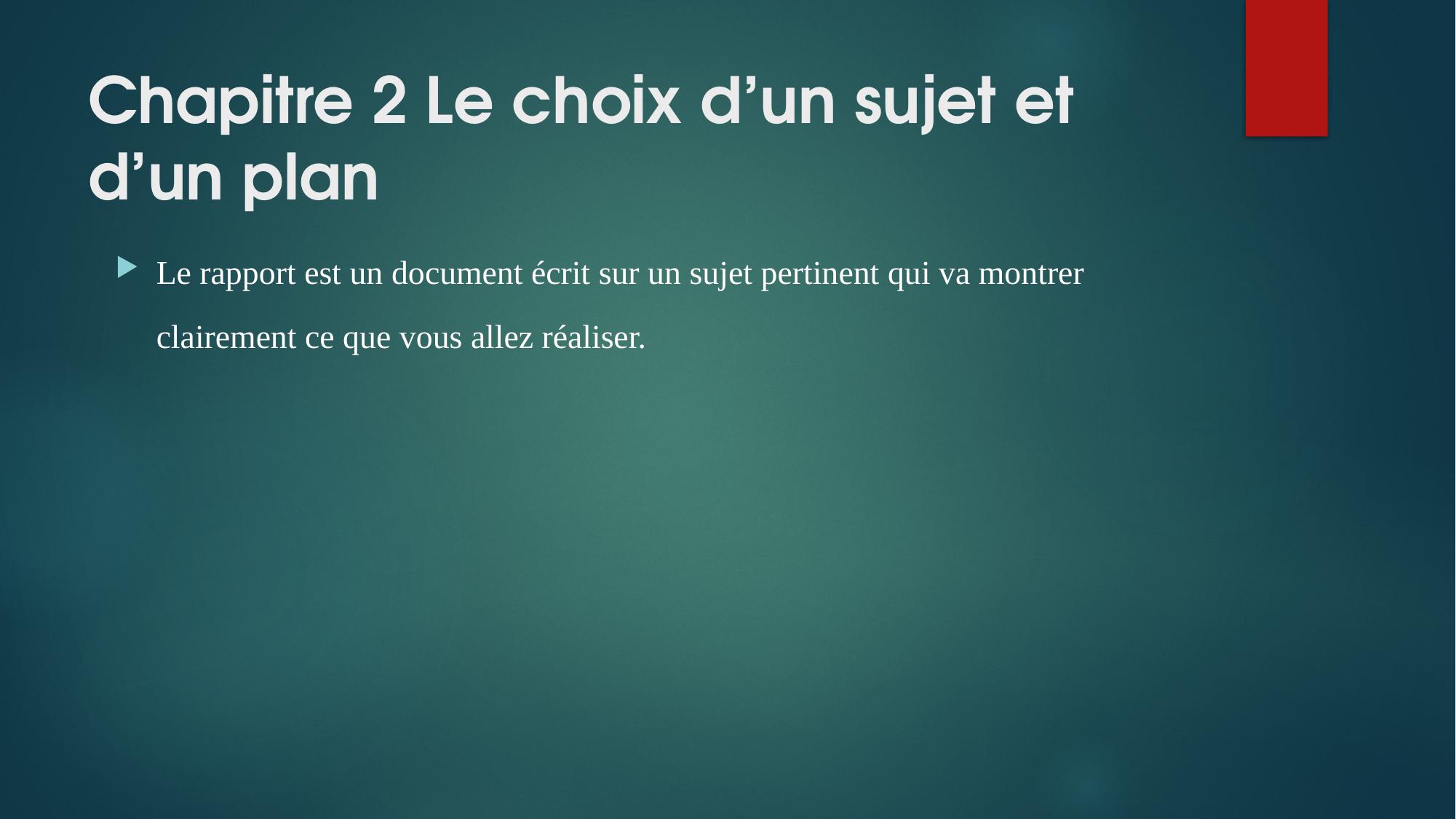

# Chapitre 2 Le choix d’un sujet et d’un plan
Le rapport est un document écrit sur un sujet pertinent qui va montrer clairement ce que vous allez réaliser.